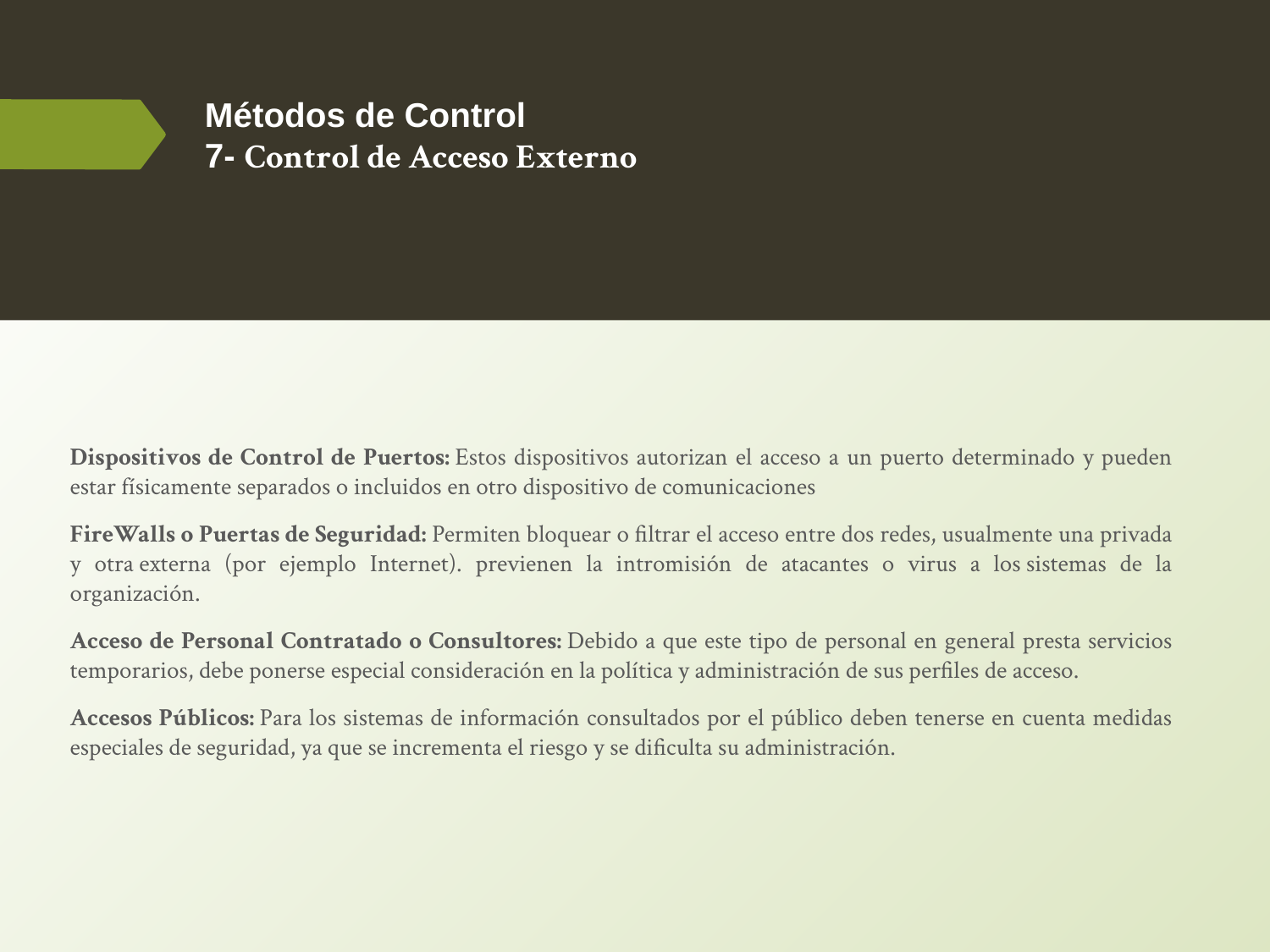

# Métodos de Control 7- Control de Acceso Externo

Dispositivos de Control de Puertos: Estos dispositivos autorizan el acceso a un puerto determinado y pueden estar físicamente separados o incluidos en otro dispositivo de comunicaciones
FireWalls o Puertas de Seguridad: Permiten bloquear o filtrar el acceso entre dos redes, usualmente una privada y otra externa (por ejemplo Internet). previenen la intromisión de atacantes o virus a los sistemas de la organización.
Acceso de Personal Contratado o Consultores: Debido a que este tipo de personal en general presta servicios temporarios, debe ponerse especial consideración en la política y administración de sus perfiles de acceso.
Accesos Públicos: Para los sistemas de información consultados por el público deben tenerse en cuenta medidas especiales de seguridad, ya que se incrementa el riesgo y se dificulta su administración.